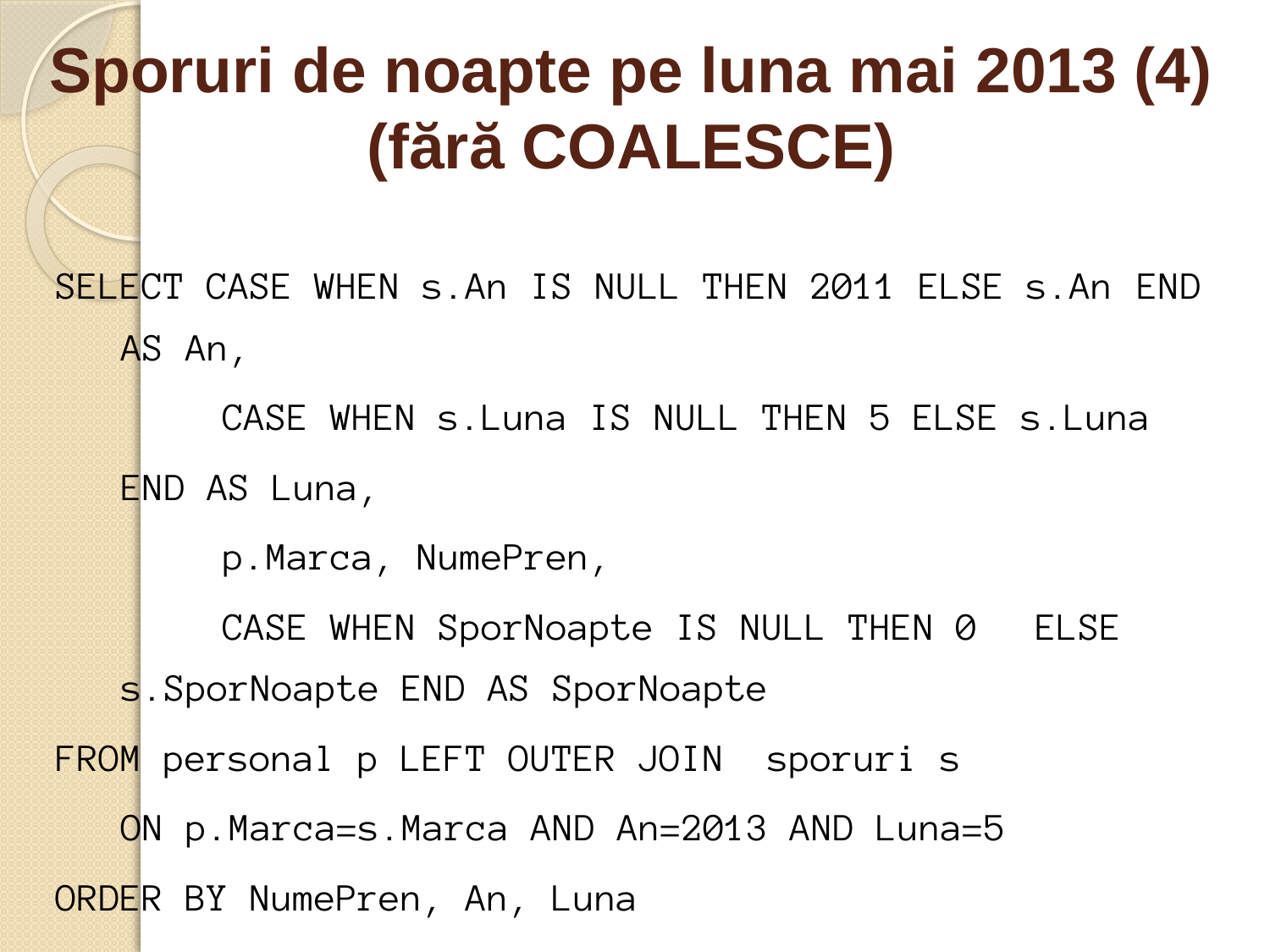

# Sporuri de noapte pe luna mai 2013 (4) (fără COALESCE)
SELECT CASE WHEN s.An IS NULL THEN 2011 ELSE s.An 		END AS An,
       	CASE WHEN s.Luna IS NULL THEN 5 ELSE s.Luna
			END AS Luna,
       	p.Marca, NumePren,
       	CASE WHEN SporNoapte IS NULL THEN 0 				ELSE s.SporNoapte END AS SporNoapte
FROM personal p LEFT OUTER JOIN  sporuri s
		ON p.Marca=s.Marca AND An=2013 AND Luna=5
ORDER BY NumePren, An, Luna